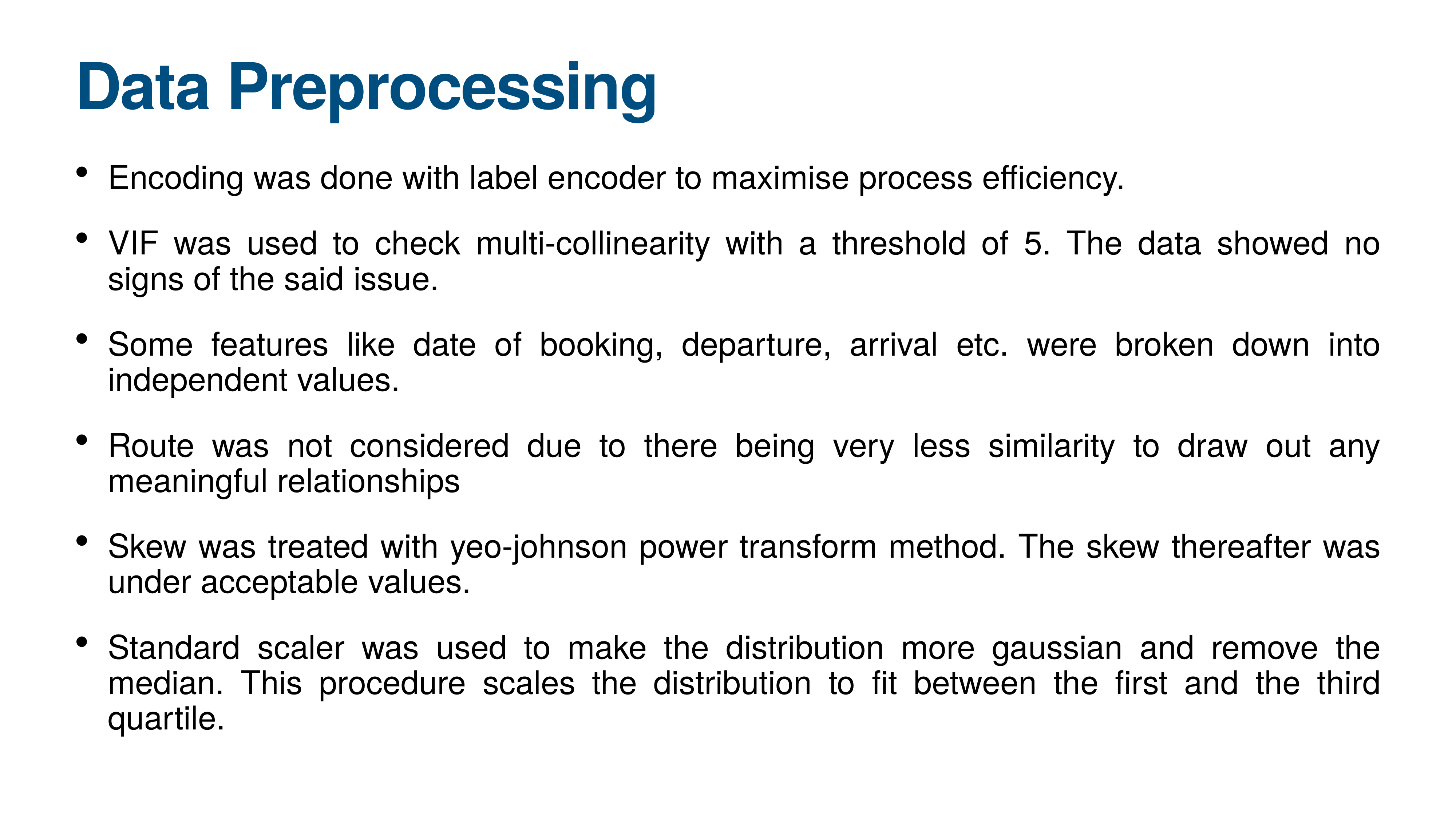

# Data Preprocessing
Encoding was done with label encoder to maximise process efficiency.
VIF was used to check multi-collinearity with a threshold of 5. The data showed no signs of the said issue.
Some features like date of booking, departure, arrival etc. were broken down into independent values.
Route was not considered due to there being very less similarity to draw out any meaningful relationships
Skew was treated with yeo-johnson power transform method. The skew thereafter was under acceptable values.
Standard scaler was used to make the distribution more gaussian and remove the median. This procedure scales the distribution to fit between the first and the third quartile.